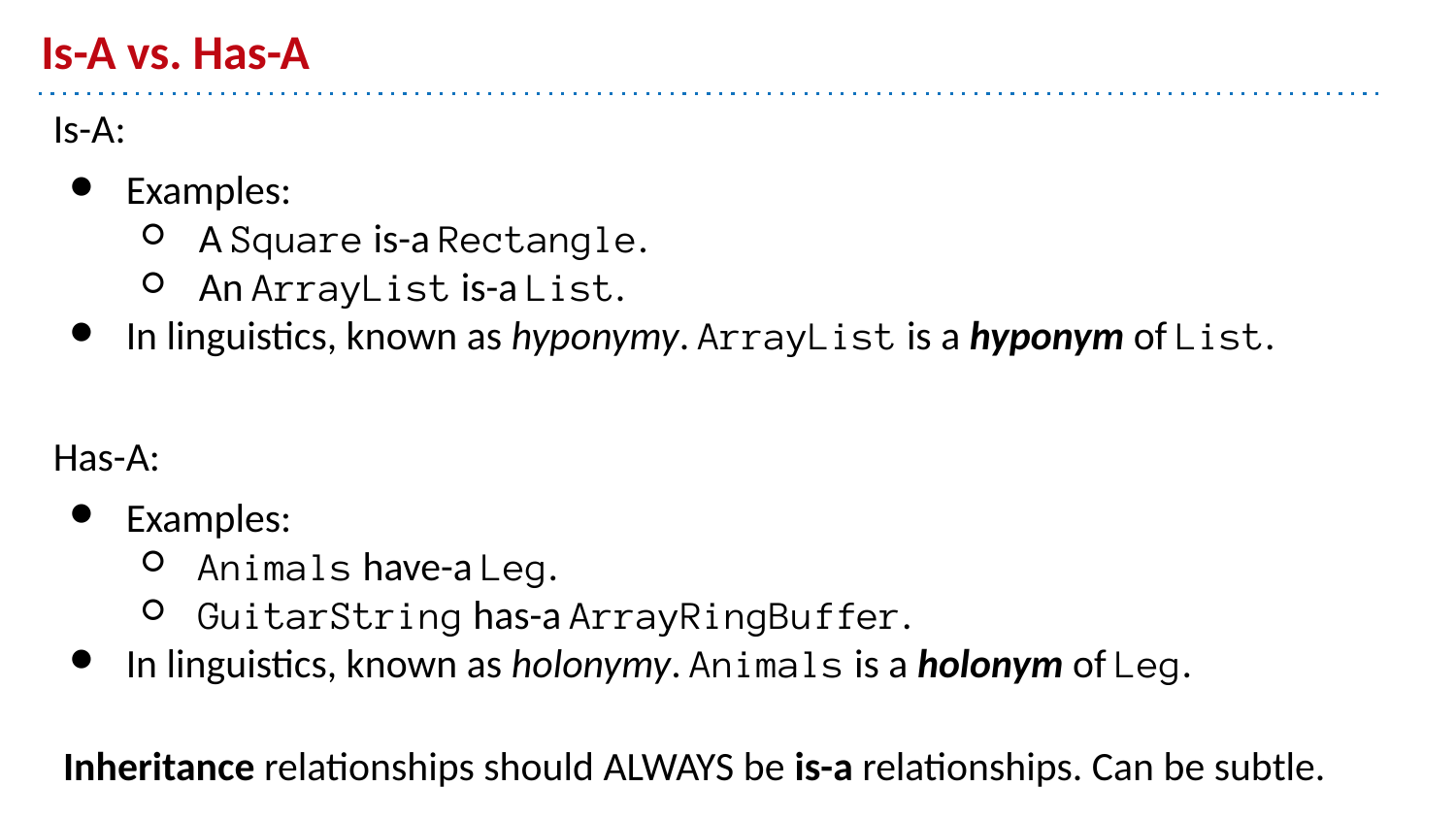

# Is-A vs. Has-A
Is-A:
Examples:
A Square is-a Rectangle.
An ArrayList is-a List.
In linguistics, known as hyponymy. ArrayList is a hyponym of List.

Has-A:
Examples:
Animals have-a Leg.
GuitarString has-a ArrayRingBuffer.
In linguistics, known as holonymy. Animals is a holonym of Leg.
Inheritance relationships should ALWAYS be is-a relationships. Can be subtle.